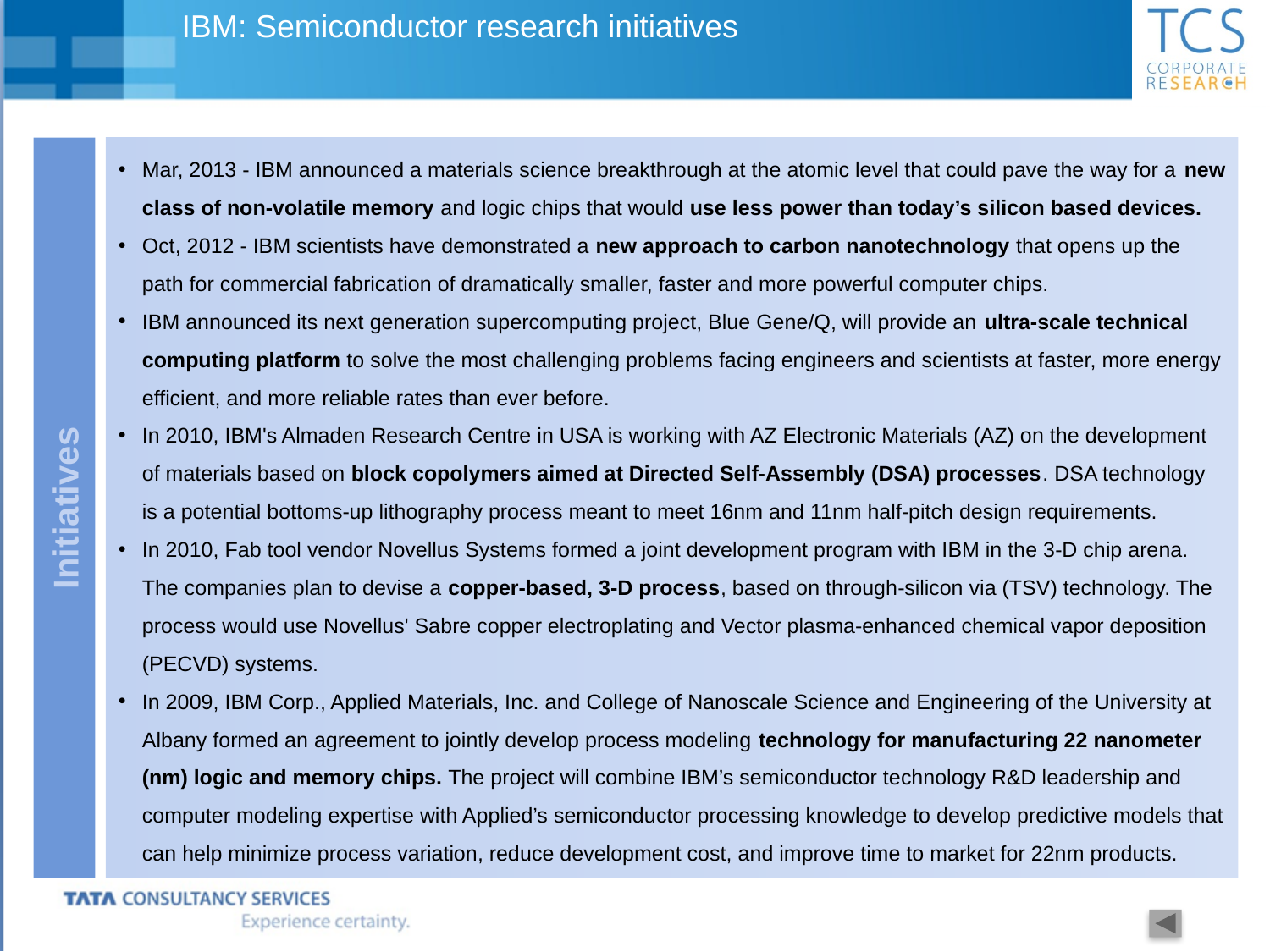

# IBM: Semiconductor research initiatives
Initiatives
Mar, 2013 - IBM announced a materials science breakthrough at the atomic level that could pave the way for a new class of non-volatile memory and logic chips that would use less power than today’s silicon based devices.
Oct, 2012 - IBM scientists have demonstrated a new approach to carbon nanotechnology that opens up the path for commercial fabrication of dramatically smaller, faster and more powerful computer chips.
IBM announced its next generation supercomputing project, Blue Gene/Q, will provide an ultra-scale technical computing platform to solve the most challenging problems facing engineers and scientists at faster, more energy efficient, and more reliable rates than ever before.
In 2010, IBM's Almaden Research Centre in USA is working with AZ Electronic Materials (AZ) on the development of materials based on block copolymers aimed at Directed Self-Assembly (DSA) processes. DSA technology is a potential bottoms-up lithography process meant to meet 16nm and 11nm half-pitch design requirements.
In 2010, Fab tool vendor Novellus Systems formed a joint development program with IBM in the 3-D chip arena. The companies plan to devise a copper-based, 3-D process, based on through-silicon via (TSV) technology. The process would use Novellus' Sabre copper electroplating and Vector plasma-enhanced chemical vapor deposition (PECVD) systems.
In 2009, IBM Corp., Applied Materials, Inc. and College of Nanoscale Science and Engineering of the University at Albany formed an agreement to jointly develop process modeling technology for manufacturing 22 nanometer (nm) logic and memory chips. The project will combine IBM’s semiconductor technology R&D leadership and computer modeling expertise with Applied’s semiconductor processing knowledge to develop predictive models that can help minimize process variation, reduce development cost, and improve time to market for 22nm products.